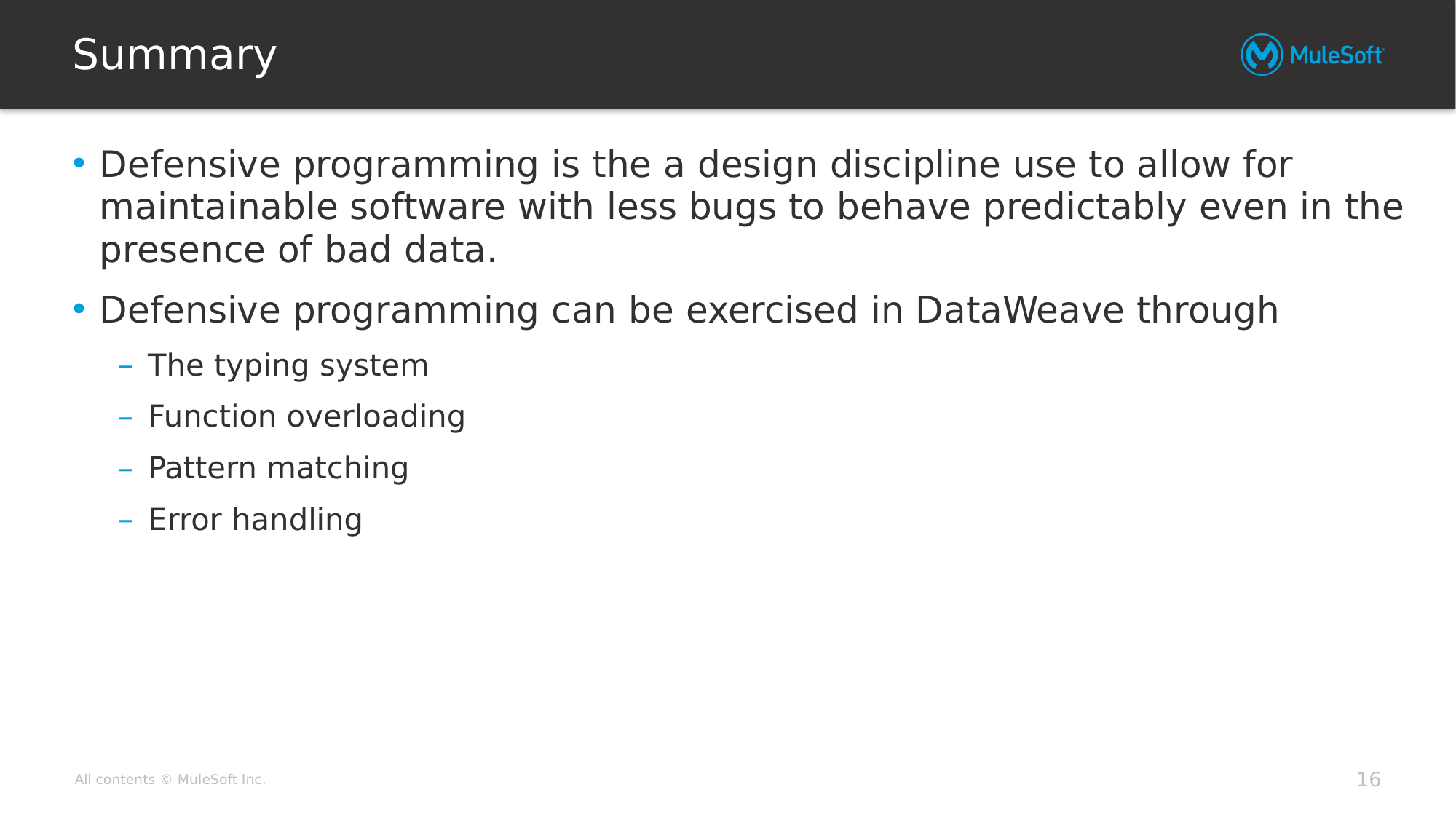

# Summary
Defensive programming is the a design discipline use to allow for maintainable software with less bugs to behave predictably even in the presence of bad data.
Defensive programming can be exercised in DataWeave through
The typing system
Function overloading
Pattern matching
Error handling
16